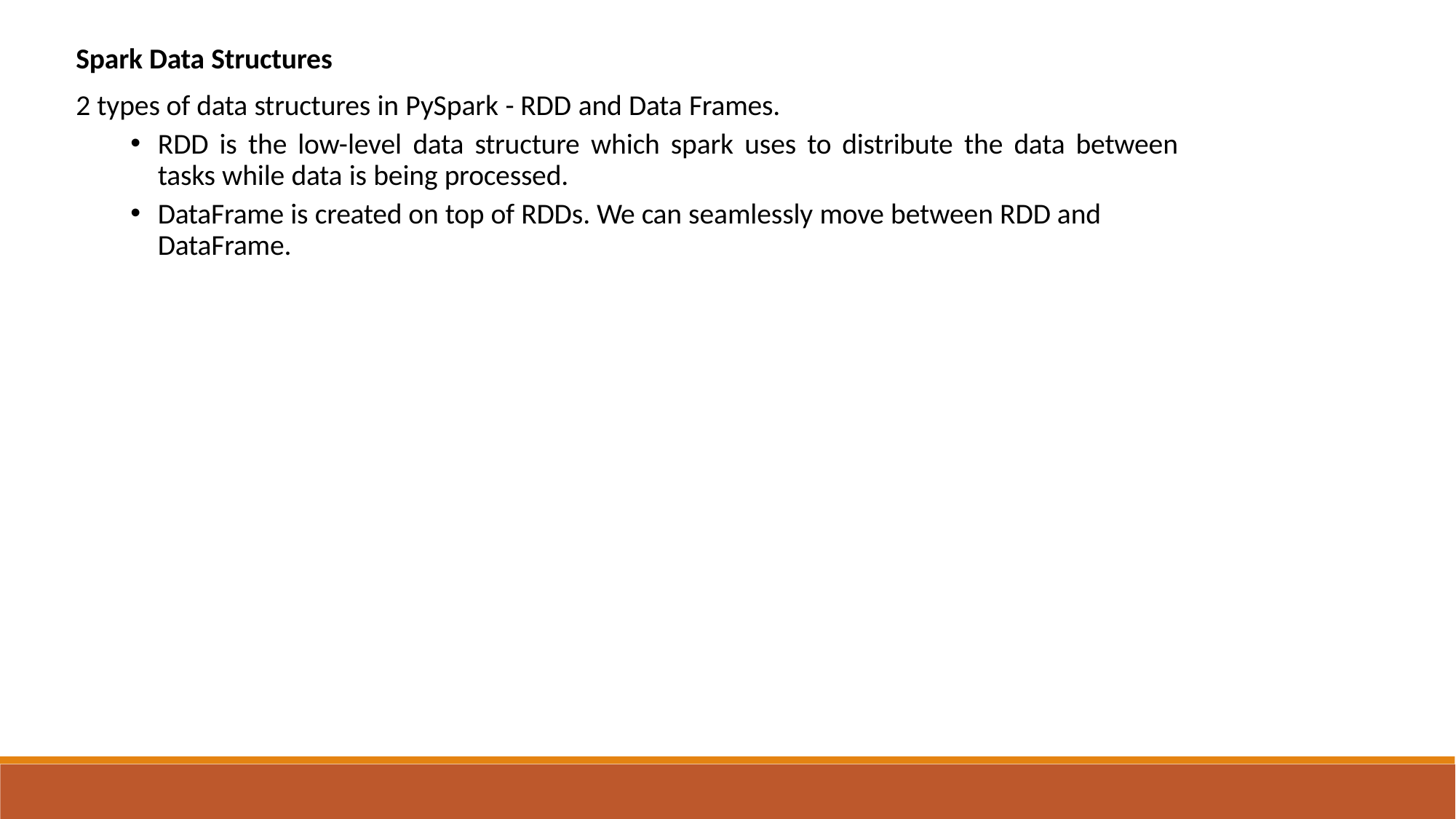

Spark Data Structures
2 types of data structures in PySpark - RDD and Data Frames.
RDD is the low-level data structure which spark uses to distribute the data between  tasks while data is being processed.
DataFrame is created on top of RDDs. We can seamlessly move between RDD and  DataFrame.